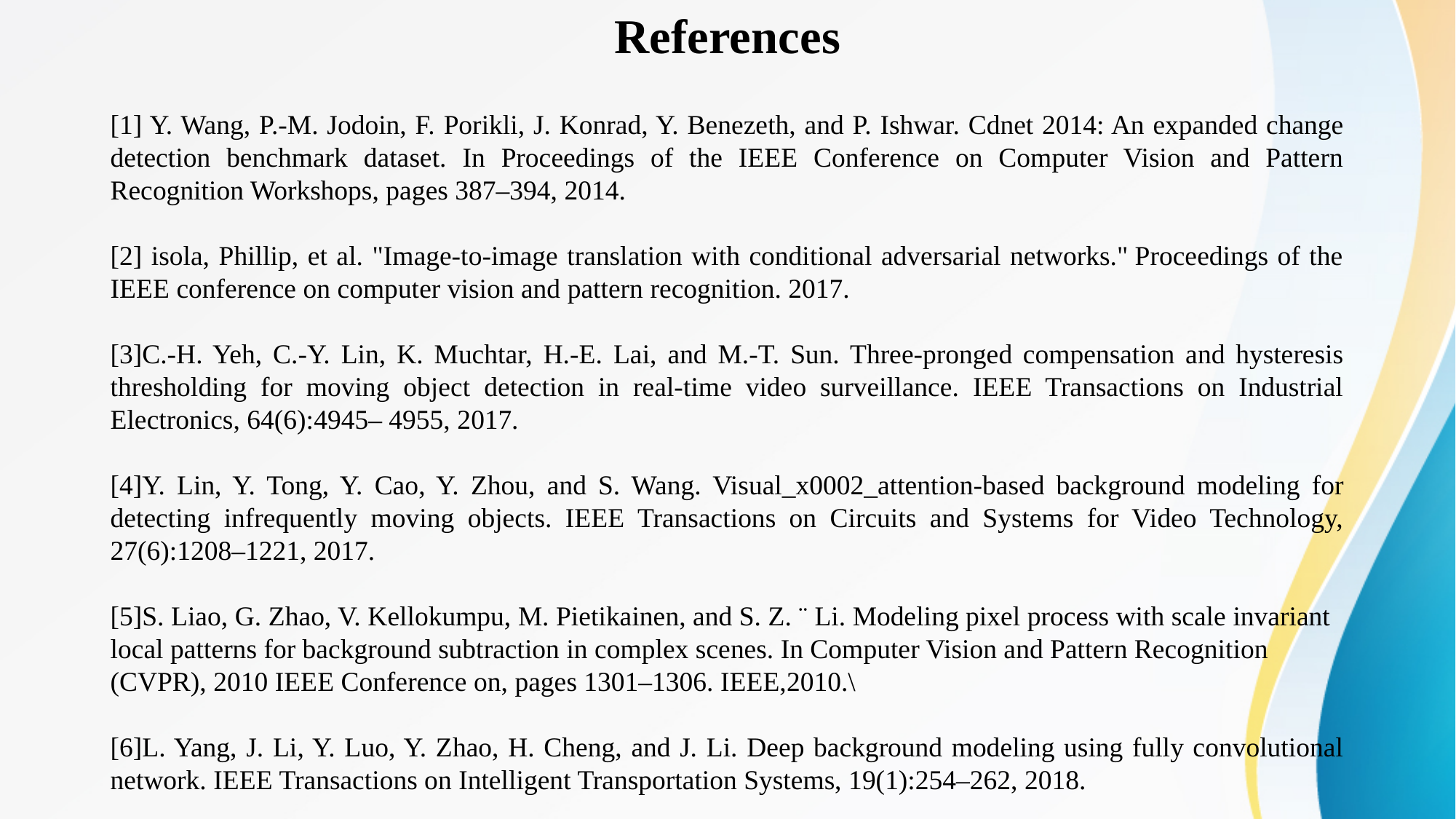

References

[1] Y. Wang, P.-M. Jodoin, F. Porikli, J. Konrad, Y. Benezeth, and P. Ishwar. Cdnet 2014: An expanded change detection benchmark dataset. In Proceedings of the IEEE Conference on Computer Vision and Pattern Recognition Workshops, pages 387–394, 2014.

[2] isola, Phillip, et al. "Image-to-image translation with conditional adversarial networks." Proceedings of the IEEE conference on computer vision and pattern recognition. 2017.

[3]C.-H. Yeh, C.-Y. Lin, K. Muchtar, H.-E. Lai, and M.-T. Sun. Three-pronged compensation and hysteresis thresholding for moving object detection in real-time video surveillance. IEEE Transactions on Industrial Electronics, 64(6):4945– 4955, 2017.

[4]Y. Lin, Y. Tong, Y. Cao, Y. Zhou, and S. Wang. Visual_x0002_attention-based background modeling for detecting infrequently moving objects. IEEE Transactions on Circuits and Systems for Video Technology, 27(6):1208–1221, 2017.

[5]S. Liao, G. Zhao, V. Kellokumpu, M. Pietikainen, and S. Z. ¨ Li. Modeling pixel process with scale invariant local patterns for background subtraction in complex scenes. In Computer Vision and Pattern Recognition (CVPR), 2010 IEEE Conference on, pages 1301–1306. IEEE,2010.\

[6]L. Yang, J. Li, Y. Luo, Y. Zhao, H. Cheng, and J. Li. Deep background modeling using fully convolutional network. IEEE Transactions on Intelligent Transportation Systems, 19(1):254–262, 2018.